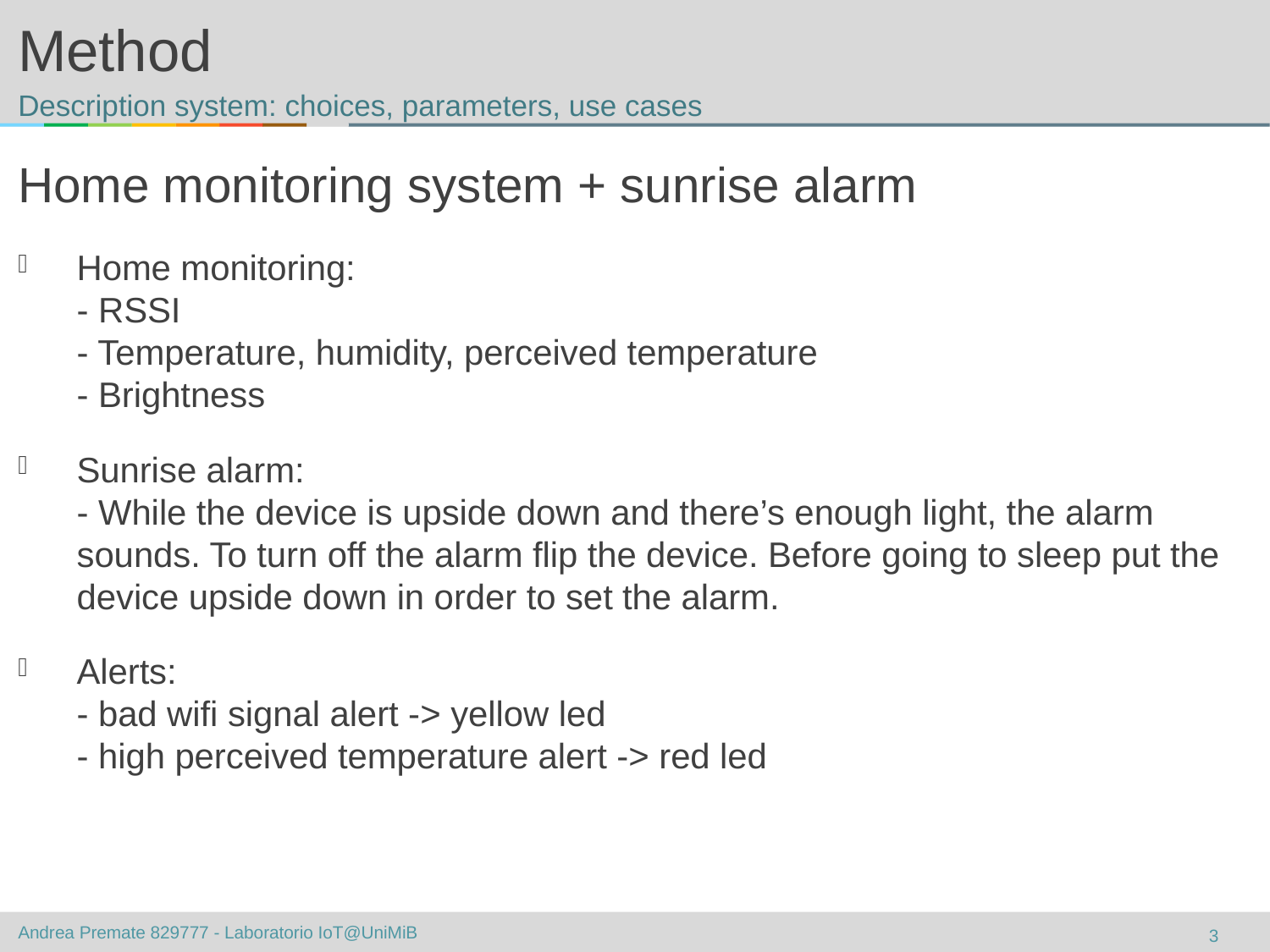

# Method
Description system: choices, parameters, use cases
Home monitoring system + sunrise alarm
Home monitoring:
- RSSI
- Temperature, humidity, perceived temperature
- Brightness
Sunrise alarm:
- While the device is upside down and there’s enough light, the alarm sounds. To turn off the alarm flip the device. Before going to sleep put the device upside down in order to set the alarm.
Alerts:
- bad wifi signal alert -> yellow led
- high perceived temperature alert -> red led

3
Andrea Premate 829777 - Laboratorio IoT@UniMiB